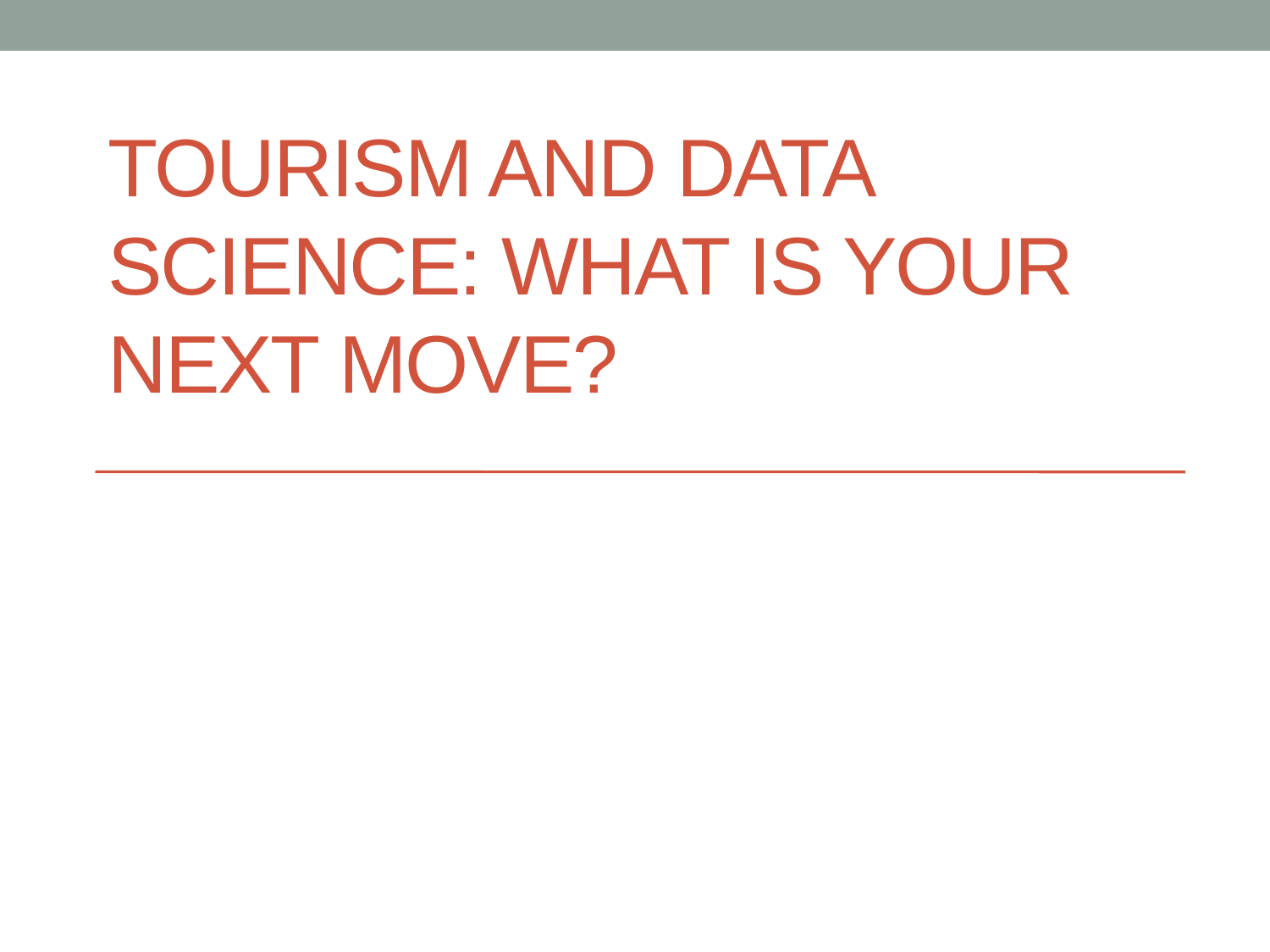

# Tourism and Data Science: What is your next move?